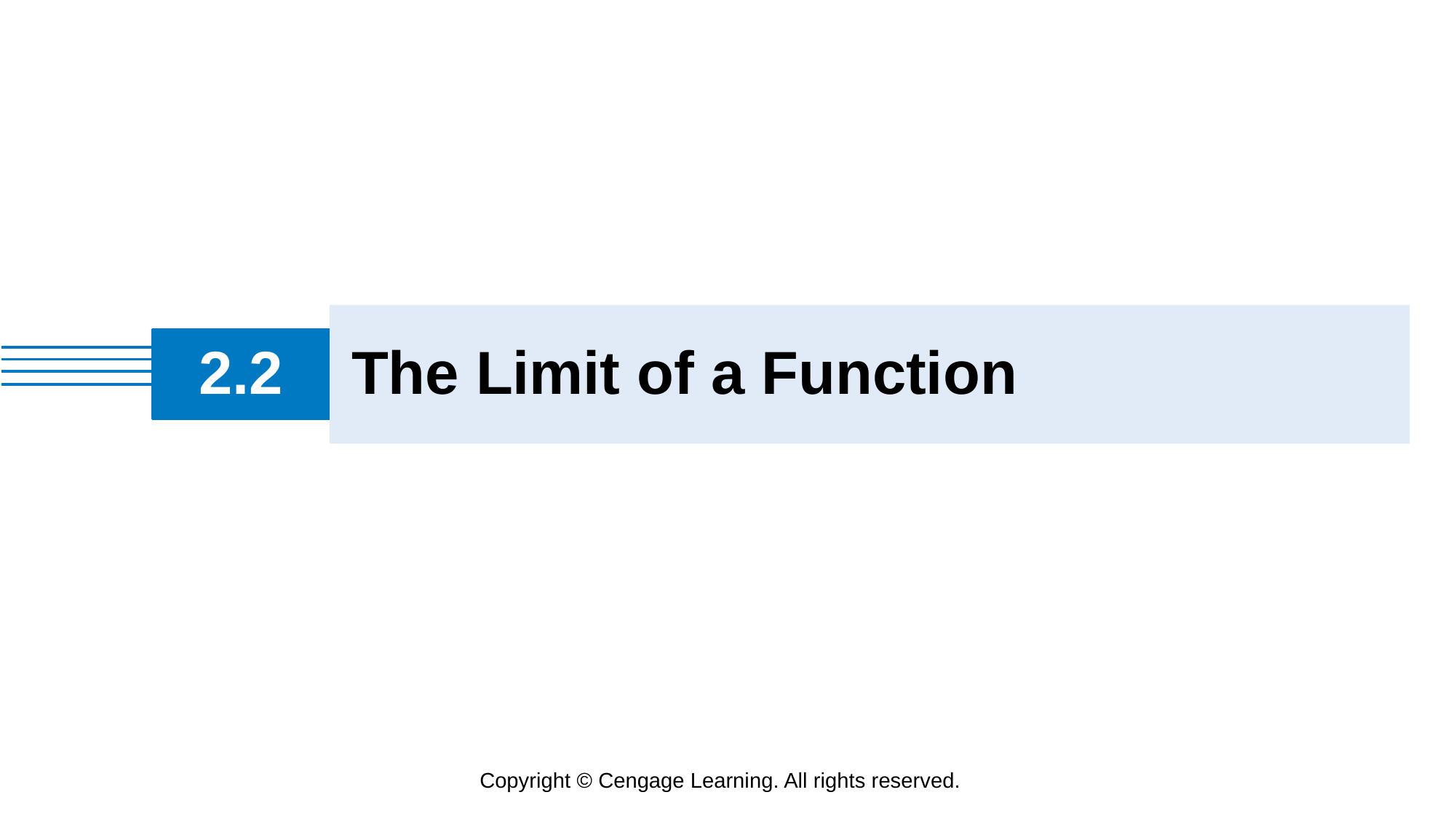

The Limit of a Function
# 2.2
Copyright © Cengage Learning. All rights reserved.